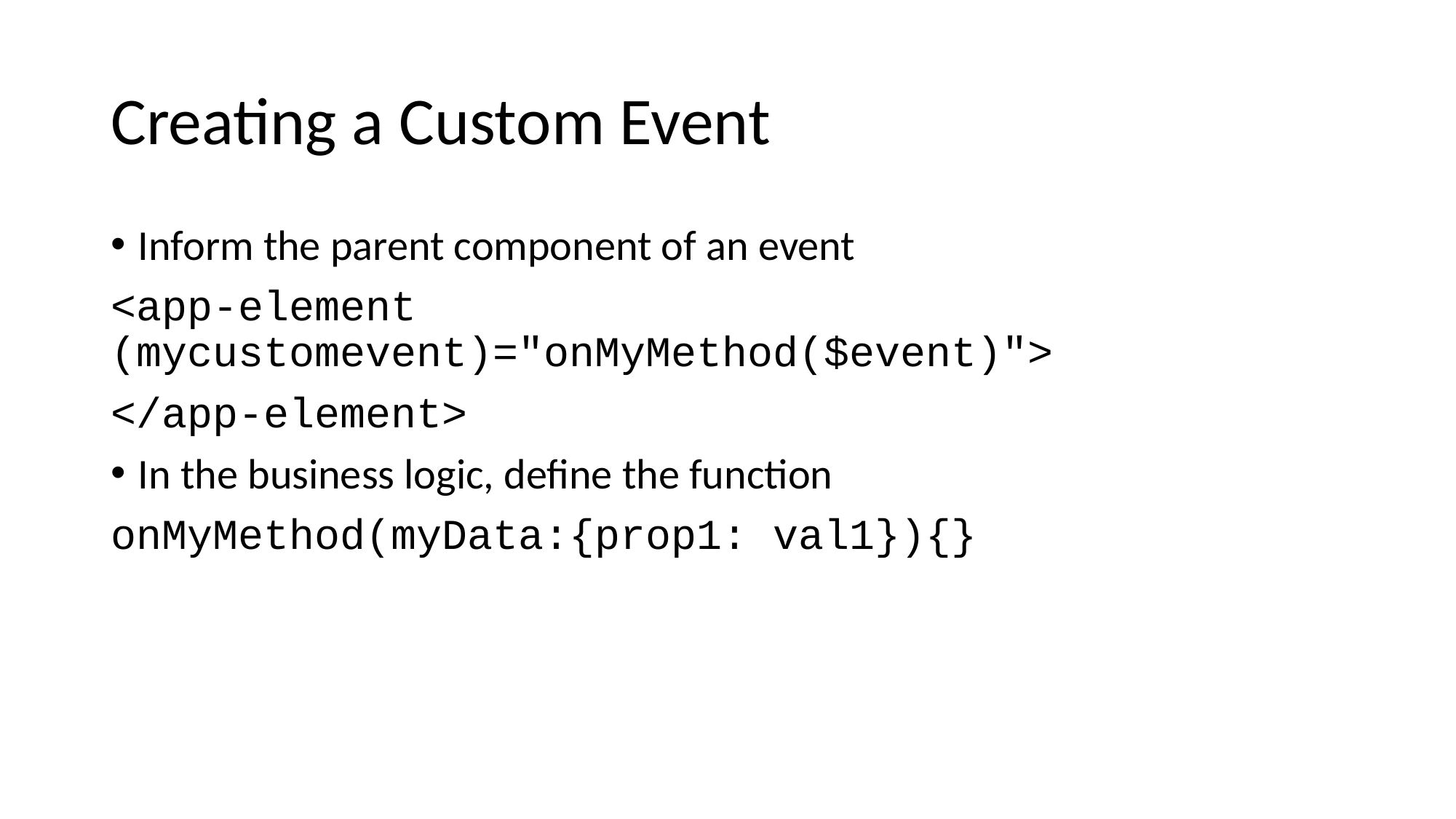

# Creating a Custom Event
Inform the parent component of an event
<app-element (mycustomevent)="onMyMethod($event)">
</app-element>
In the business logic, define the function
onMyMethod(myData:{prop1: val1}){}